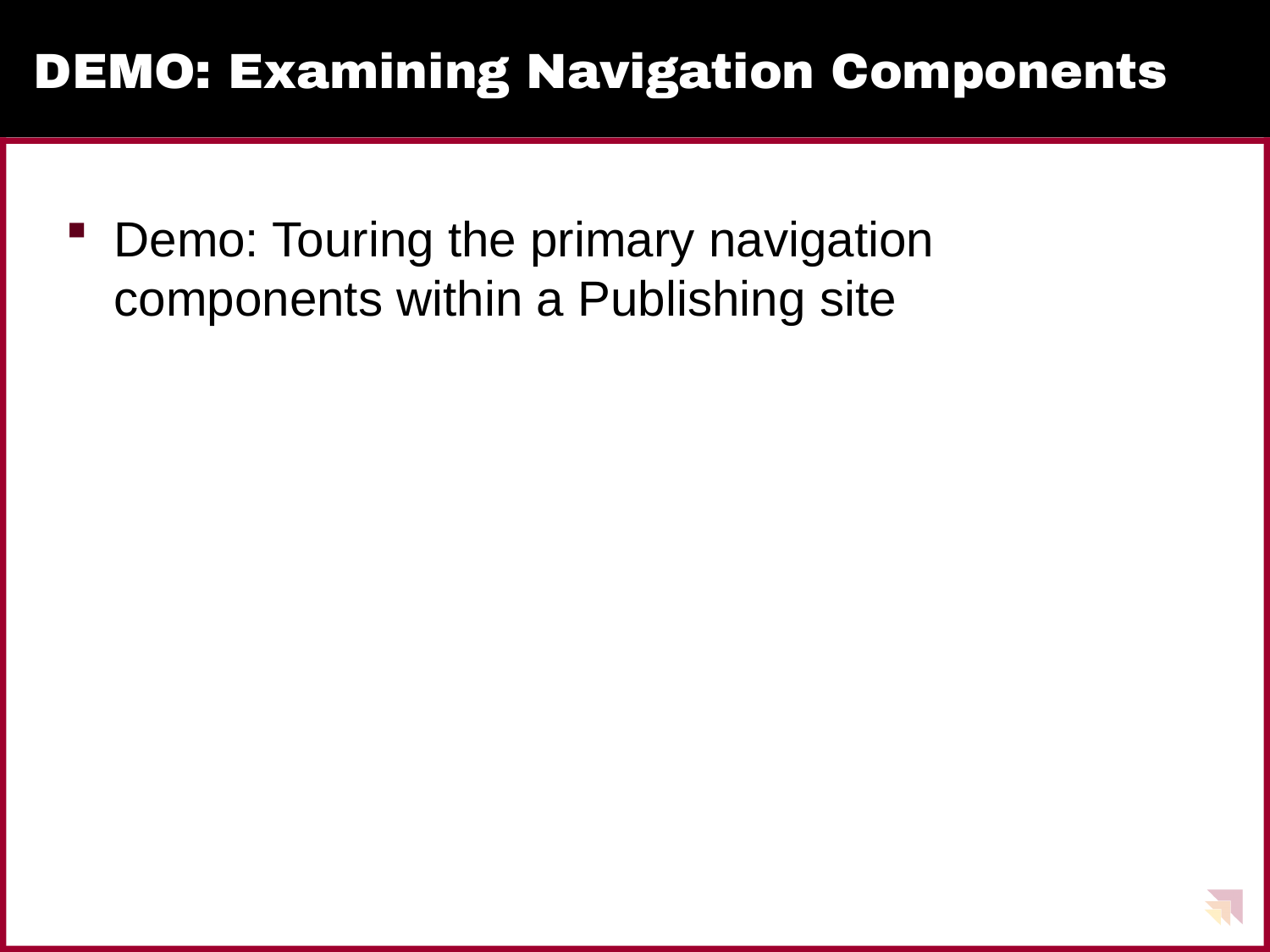

# DEMO: Examining Navigation Components
Demo: Touring the primary navigation components within a Publishing site